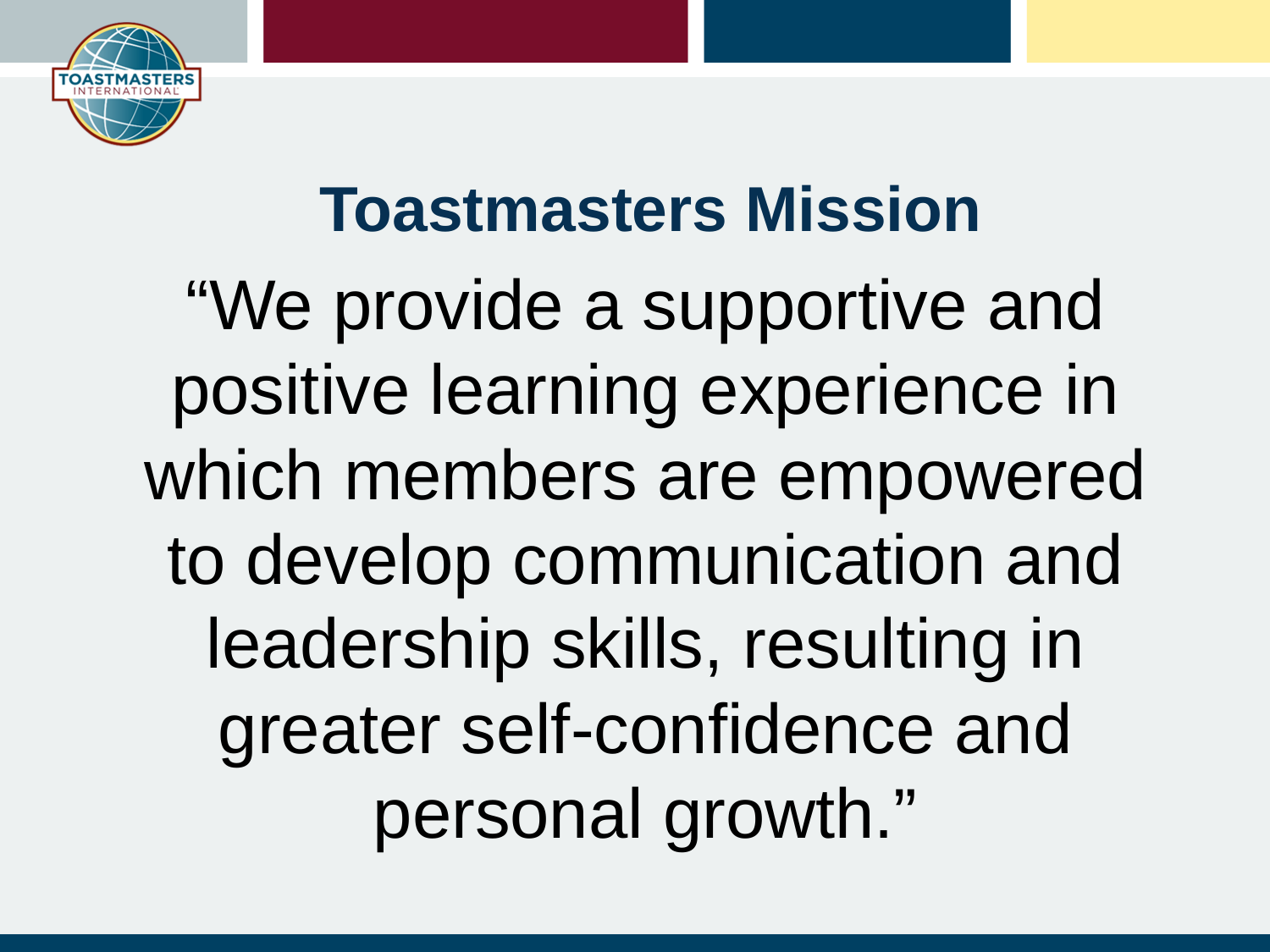

# Toastmasters Mission
“We provide a supportive and
positive learning experience in which members are empowered
to develop communication and leadership skills, resulting in greater self-confidence and personal growth.”